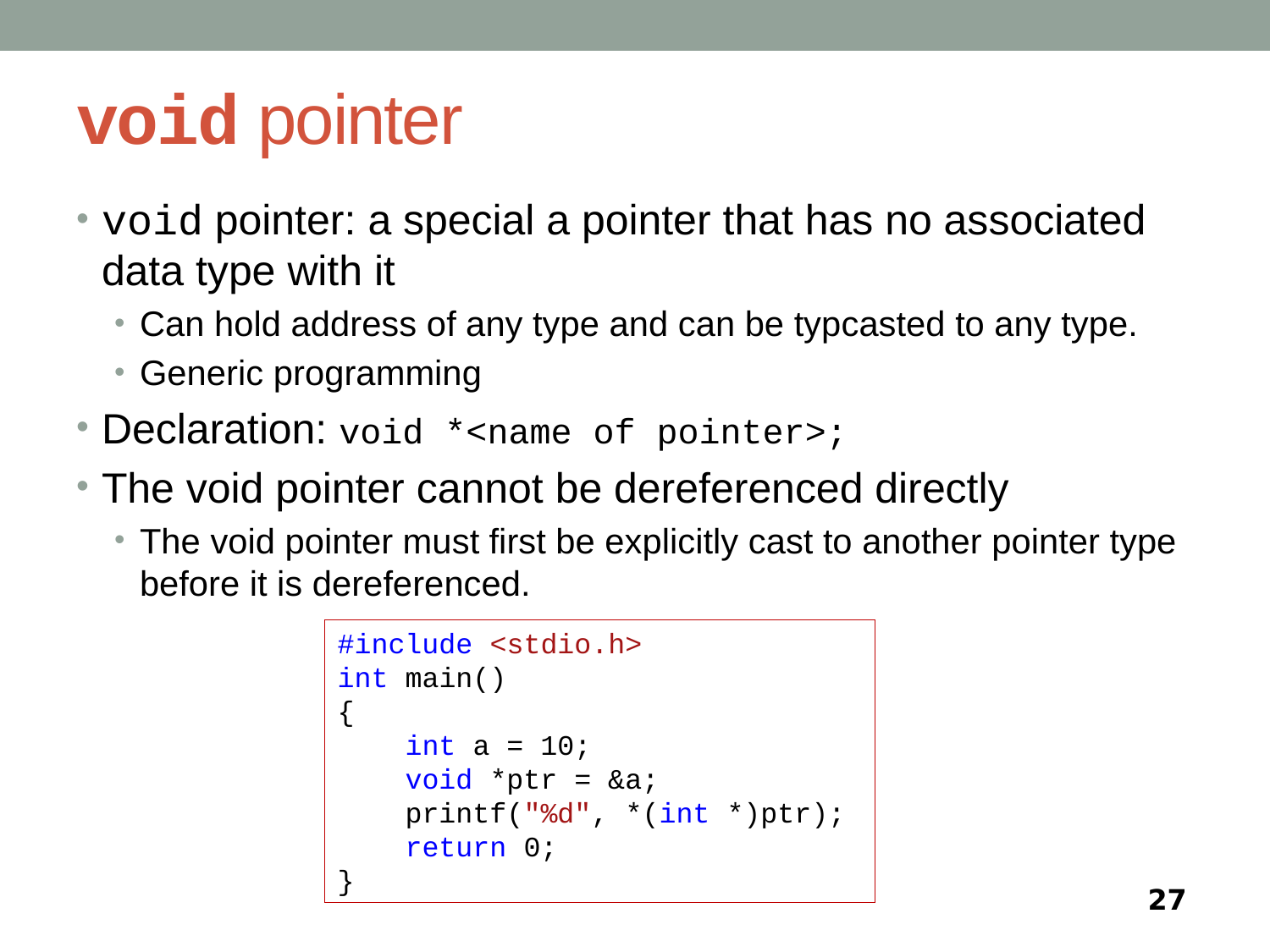

# void pointer
void pointer: a special a pointer that has no associated data type with it
Can hold address of any type and can be typcasted to any type.
Generic programming
Declaration: void *<name of pointer>;
The void pointer cannot be dereferenced directly
The void pointer must first be explicitly cast to another pointer type before it is dereferenced.
#include <stdio.h>
int main()
{
    int a = 10;
    void *ptr = &a;
    printf("%d", *(int *)ptr);
    return 0;
}
27